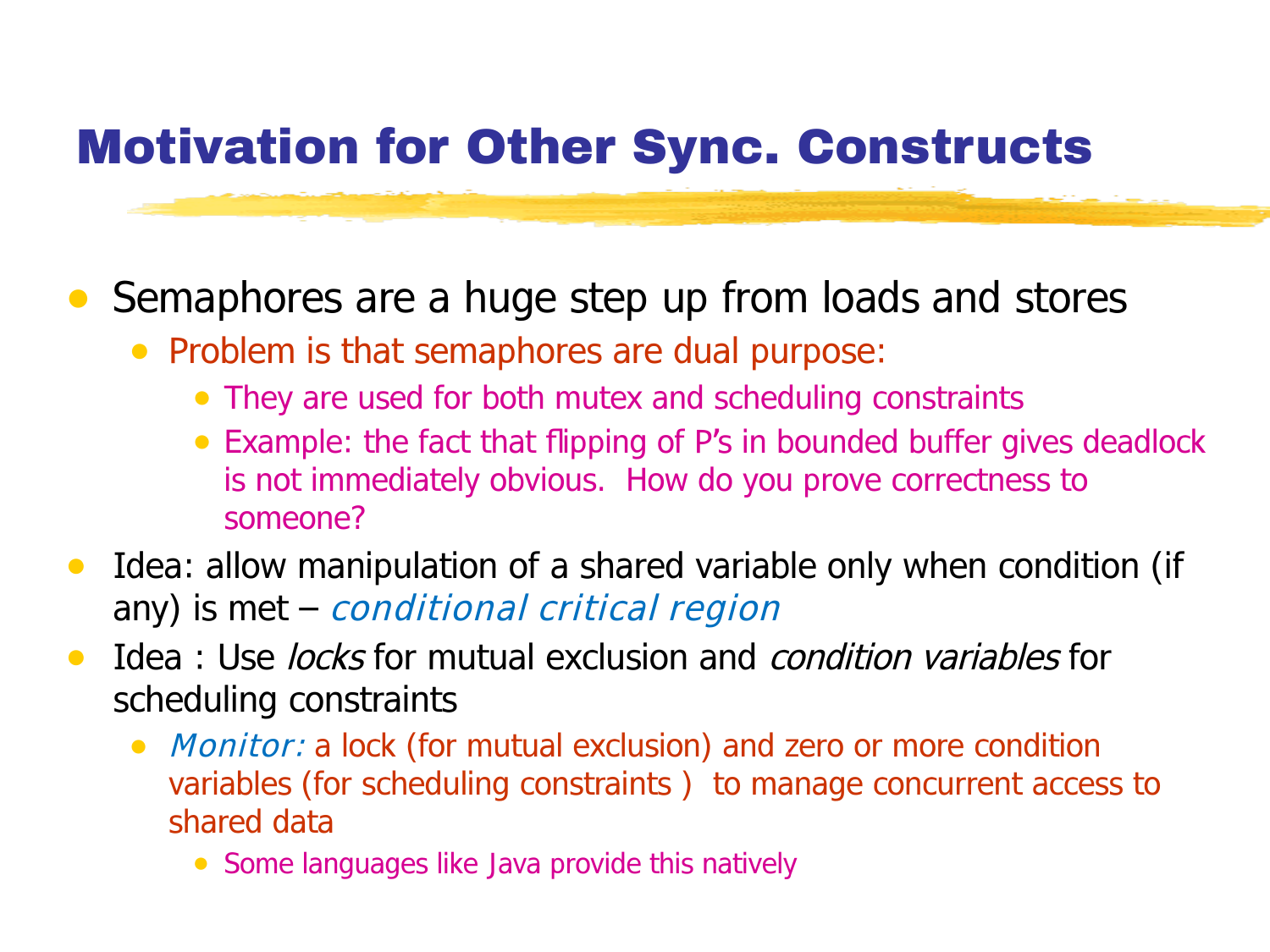

# Motivation for Other Sync. Constructs
Semaphores are a huge step up from loads and stores
Problem is that semaphores are dual purpose:
They are used for both mutex and scheduling constraints
Example: the fact that flipping of P’s in bounded buffer gives deadlock is not immediately obvious.  How do you prove correctness to someone?
Idea: allow manipulation of a shared variable only when condition (if any) is met – conditional critical region
Idea : Use locks for mutual exclusion and condition variables for scheduling constraints
Monitor: a lock (for mutual exclusion) and zero or more condition variables (for scheduling constraints )  to manage concurrent access to shared data
Some languages like Java provide this natively